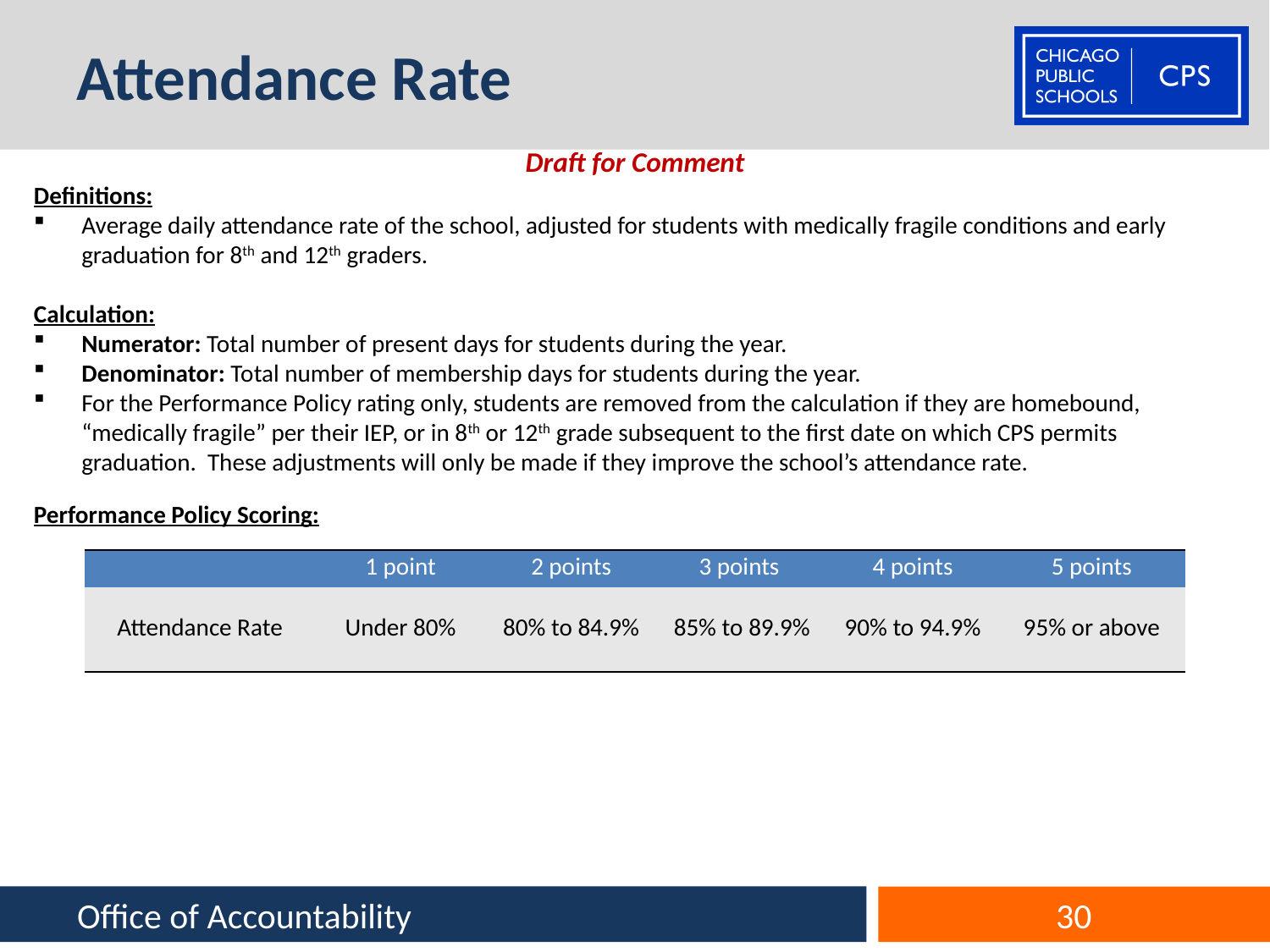

# Attendance Rate
Draft for Comment
Definitions:
Average daily attendance rate of the school, adjusted for students with medically fragile conditions and early graduation for 8th and 12th graders.

Calculation:
Numerator: Total number of present days for students during the year.
Denominator: Total number of membership days for students during the year.
For the Performance Policy rating only, students are removed from the calculation if they are homebound, “medically fragile” per their IEP, or in 8th or 12th grade subsequent to the first date on which CPS permits graduation.  These adjustments will only be made if they improve the school’s attendance rate.

Performance Policy Scoring:

|  | 1 point | 2 points | 3 points | 4 points | 5 points |
| --- | --- | --- | --- | --- | --- |
| Attendance Rate | Under 80% | 80% to 84.9% | 85% to 89.9% | 90% to 94.9% | 95% or above |
Office of Accountability
30